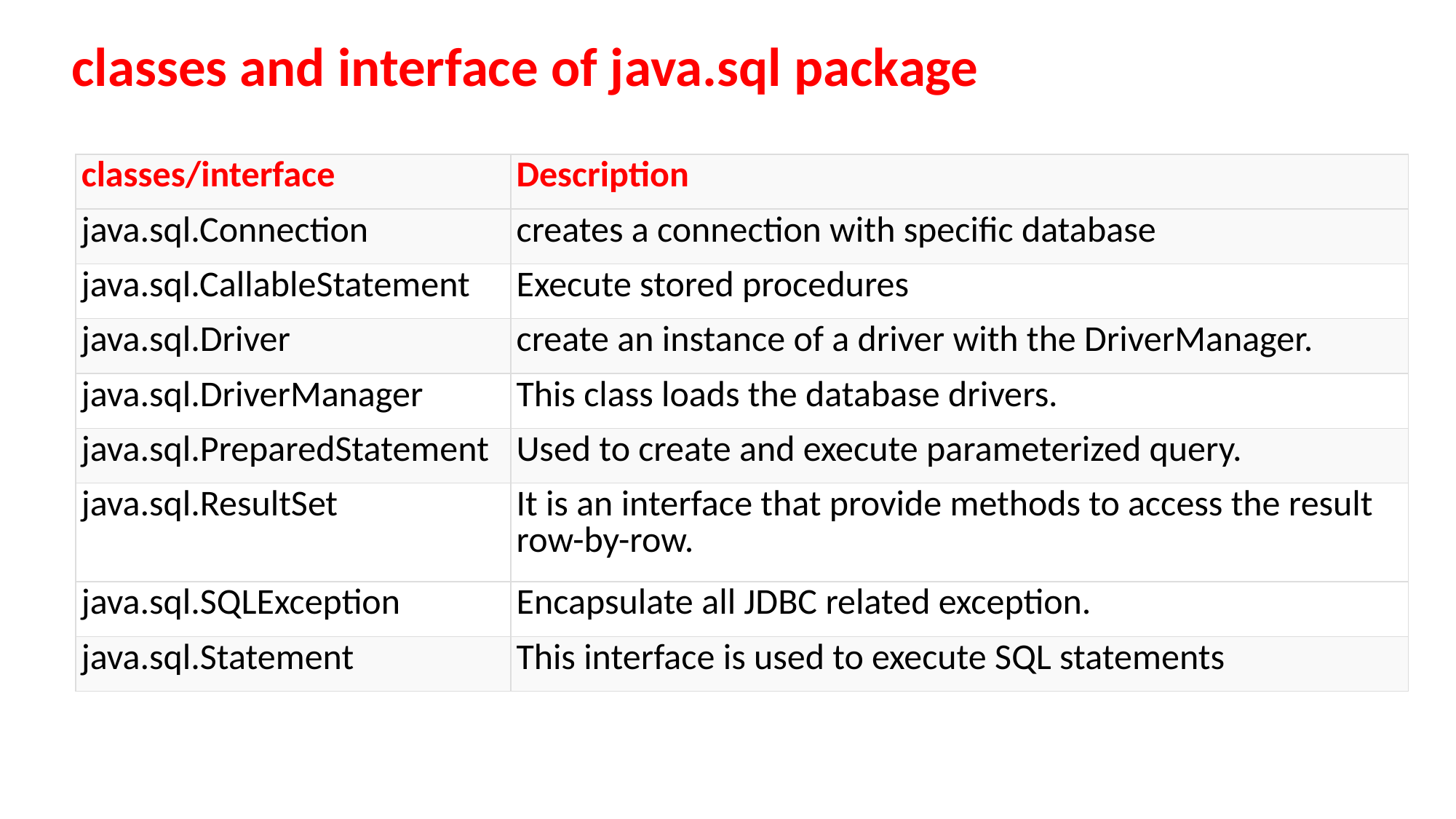

classes and interface of java.sql package
| classes/interface | Description |
| --- | --- |
| java.sql.Connection | creates a connection with specific database |
| java.sql.CallableStatement | Execute stored procedures |
| java.sql.Driver | create an instance of a driver with the DriverManager. |
| java.sql.DriverManager | This class loads the database drivers. |
| java.sql.PreparedStatement | Used to create and execute parameterized query. |
| java.sql.ResultSet | It is an interface that provide methods to access the result row-by-row. |
| java.sql.SQLException | Encapsulate all JDBC related exception. |
| java.sql.Statement | This interface is used to execute SQL statements |